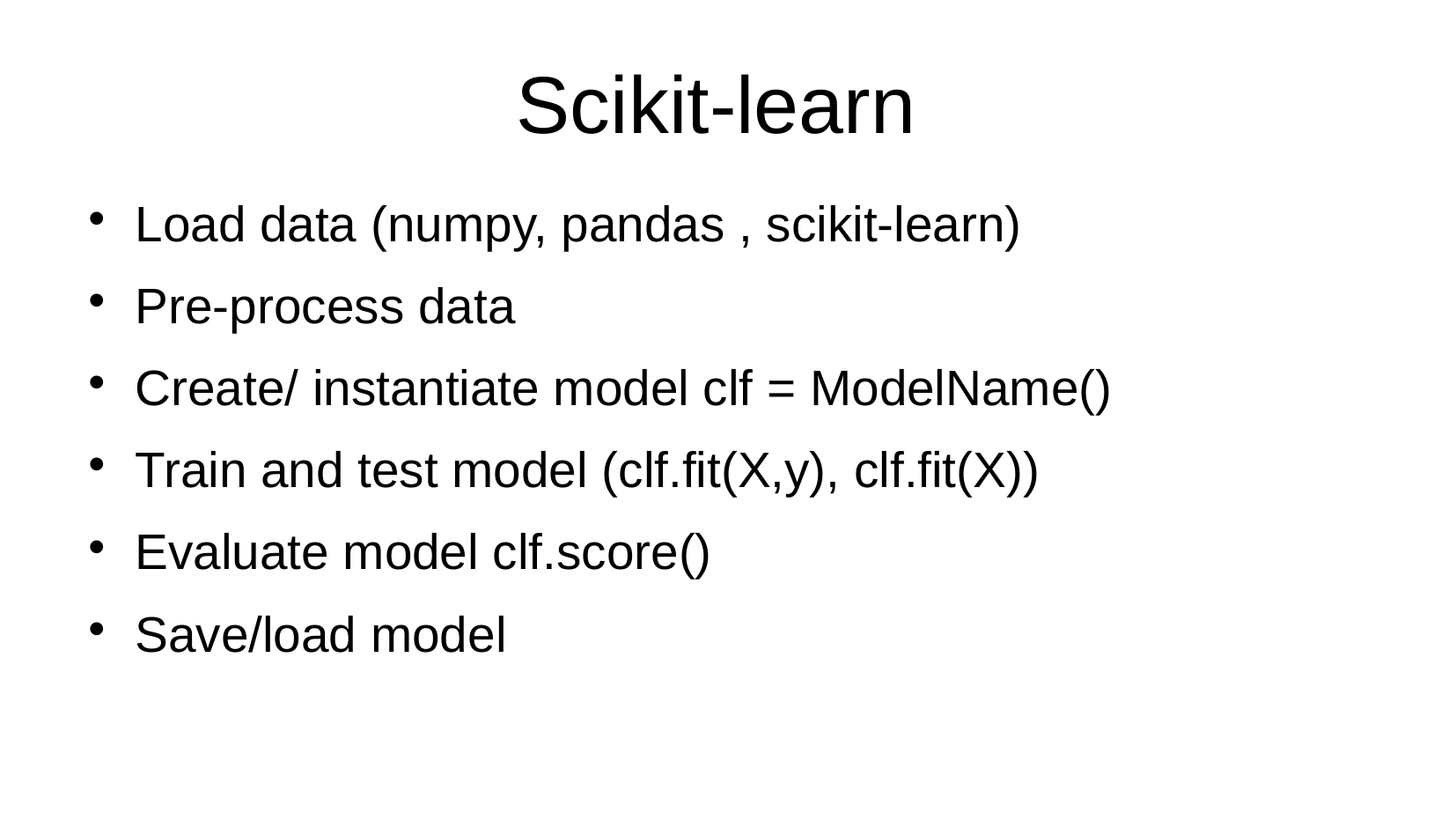

Scikit-learn
Load data (numpy, pandas , scikit-learn)
Pre-process data
Create/ instantiate model clf = ModelName()
Train and test model (clf.fit(X,y), clf.fit(X))
Evaluate model clf.score()
Save/load model